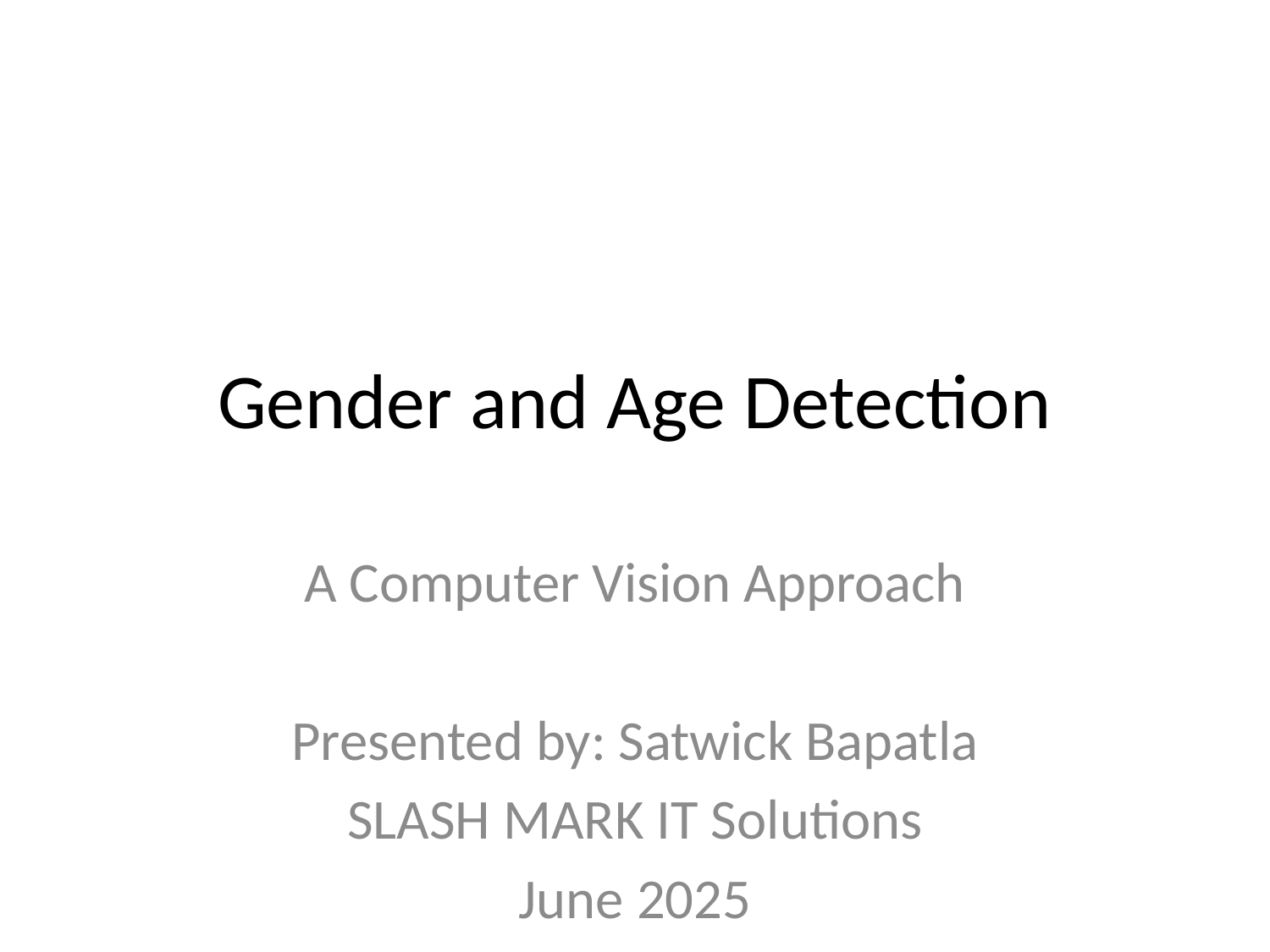

# Gender and Age Detection
A Computer Vision Approach

Presented by: Satwick Bapatla
SLASH MARK IT Solutions
June 2025